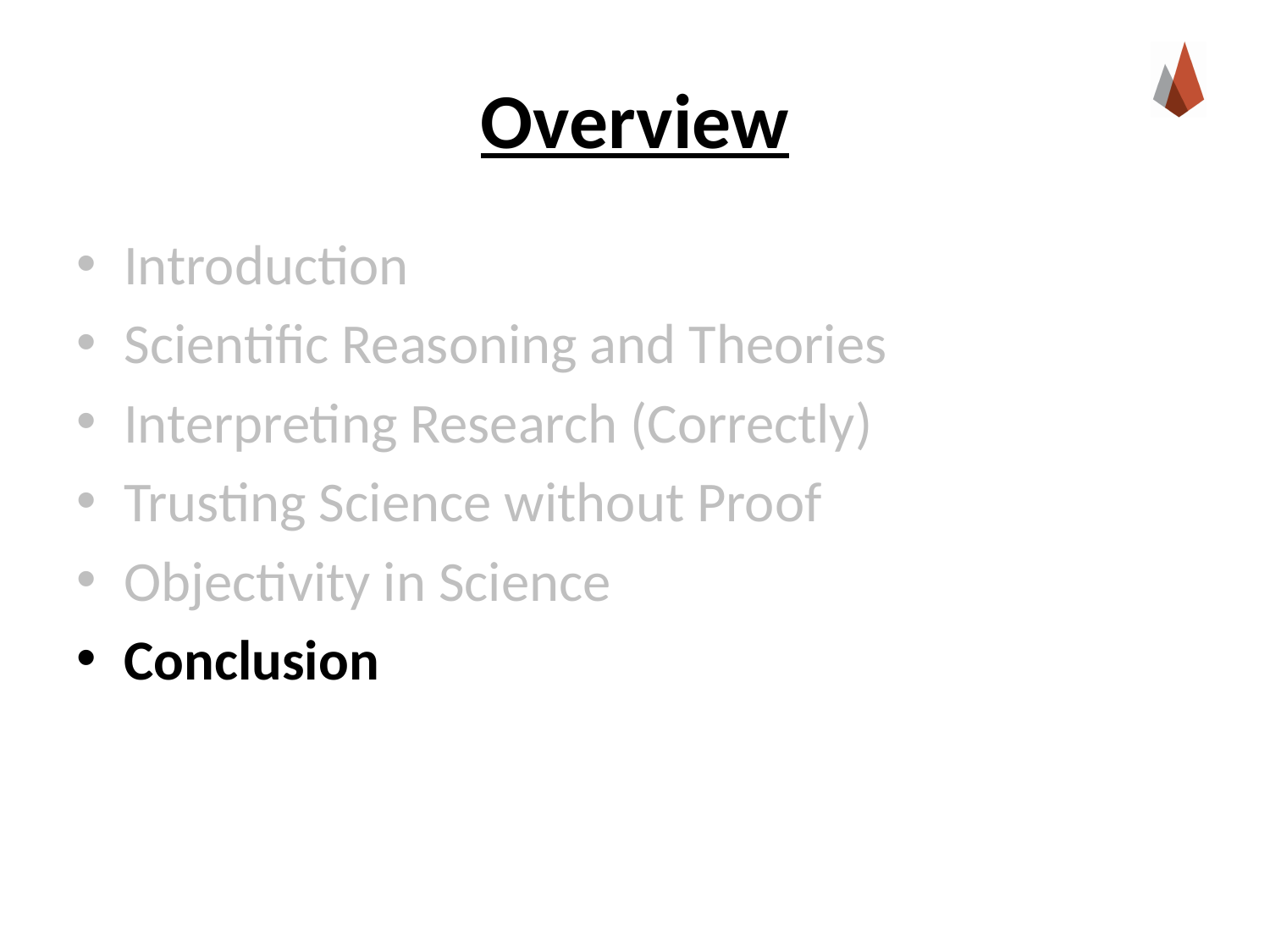

# Overview
Introduction
Scientific Reasoning and Theories
Interpreting Research (Correctly)
Trusting Science without Proof
Objectivity in Science
Conclusion